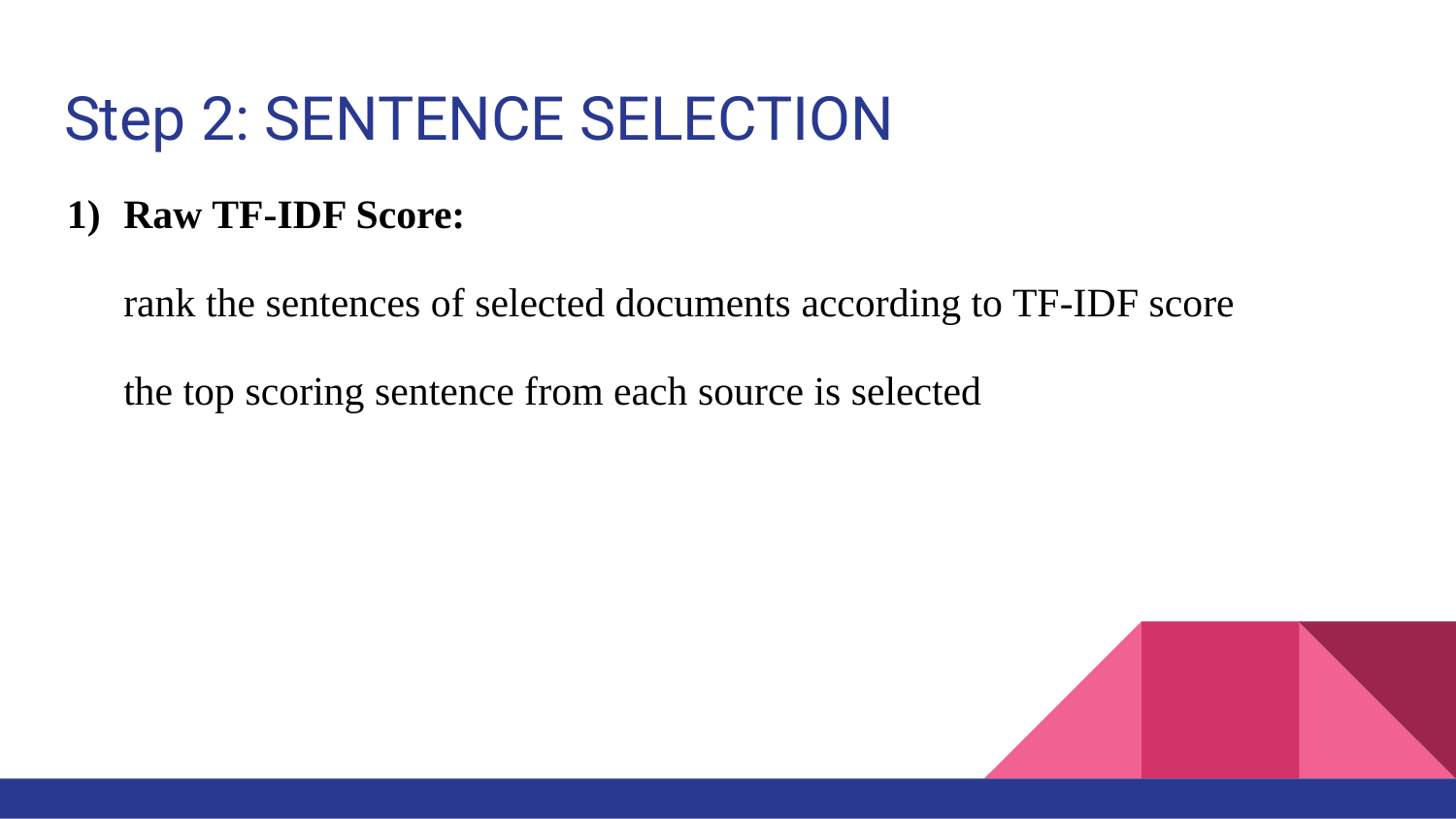

# Step 2: SENTENCE SELECTION
Raw TF-IDF Score:
rank the sentences of selected documents according to TF-IDF score
the top scoring sentence from each source is selected